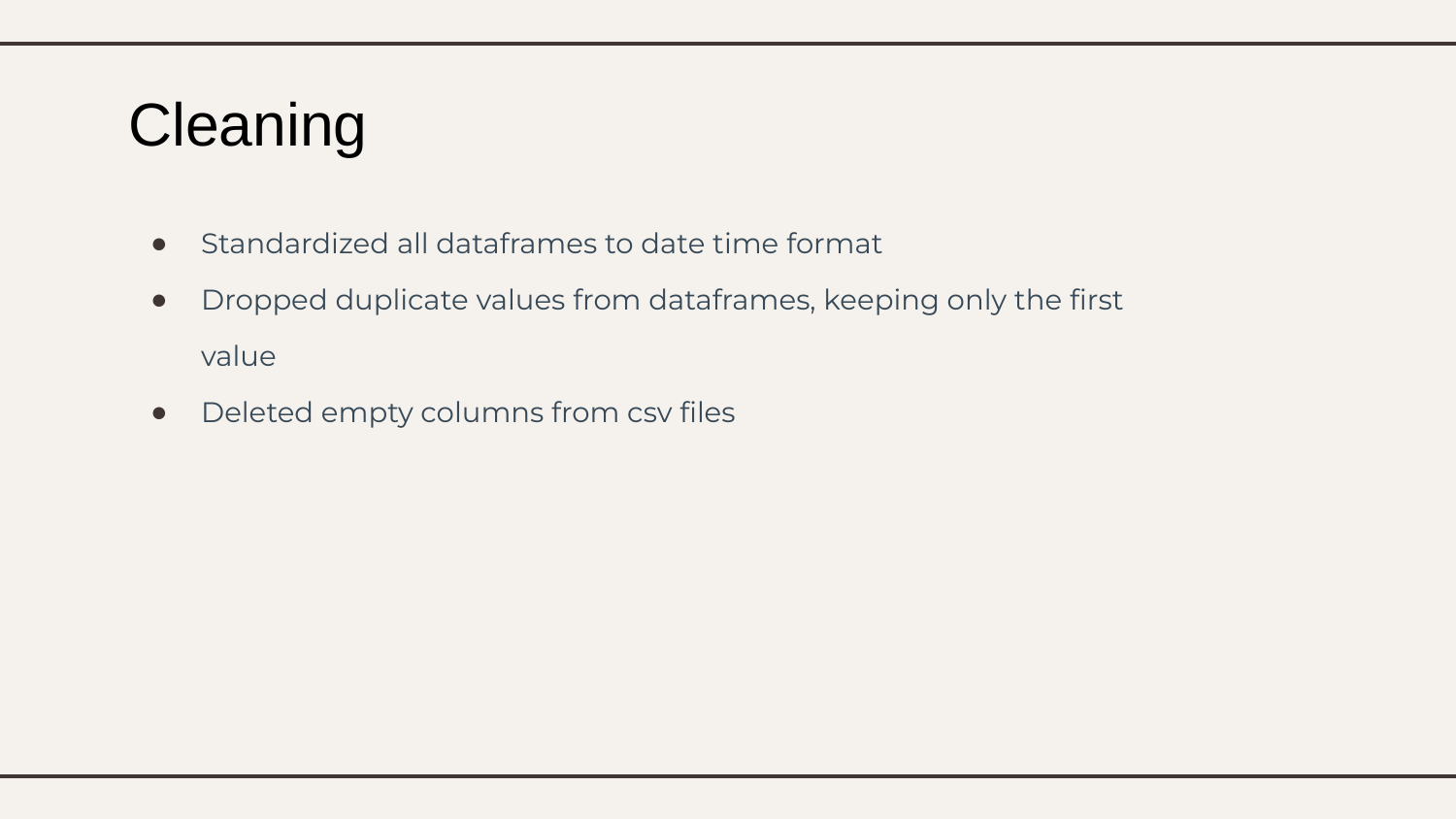

# Cleaning
Standardized all dataframes to date time format
Dropped duplicate values from dataframes, keeping only the first value
Deleted empty columns from csv files